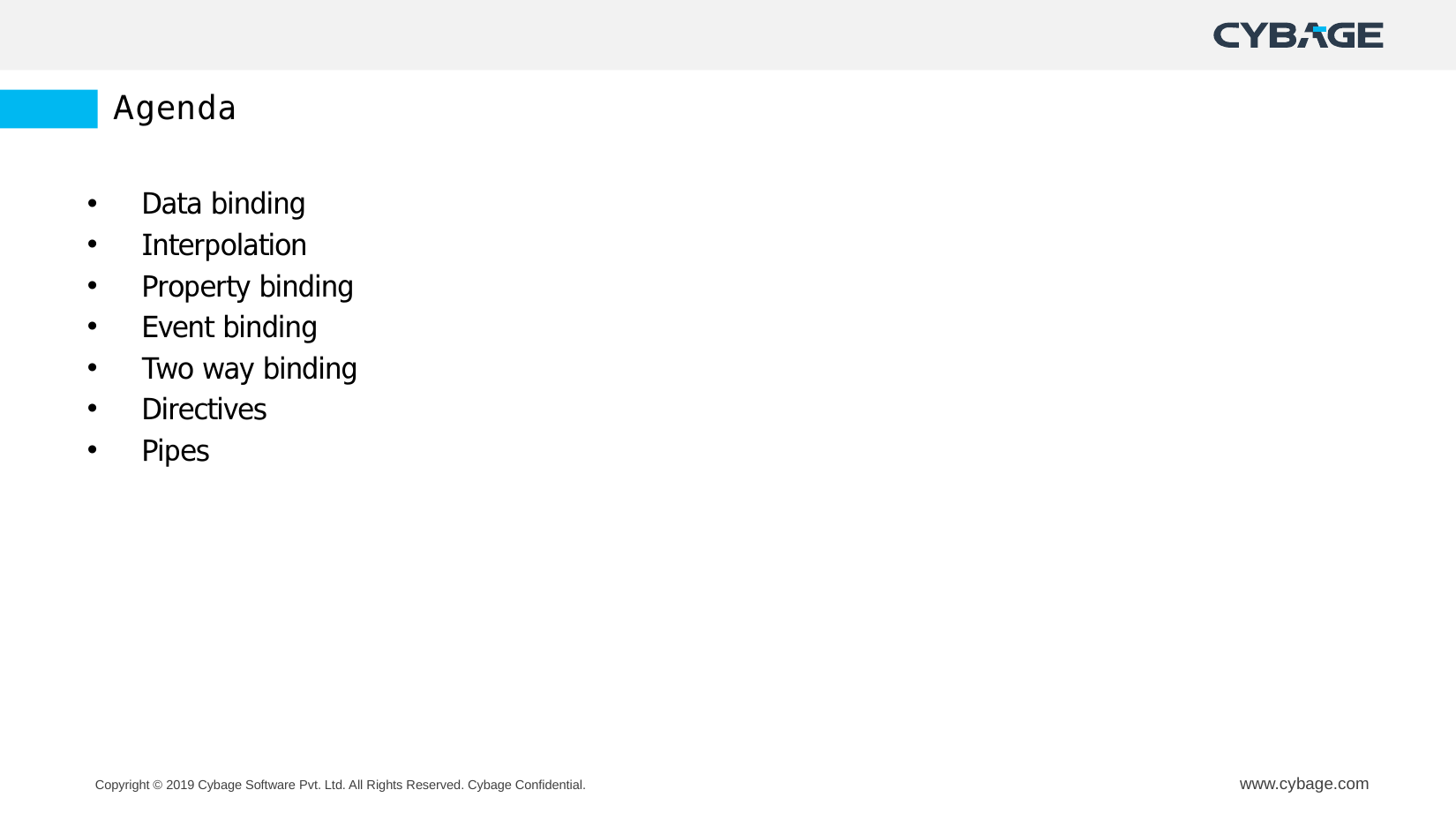

# Agenda
Data binding
Interpolation
Property binding
Event binding
Two way binding
Directives
Pipes